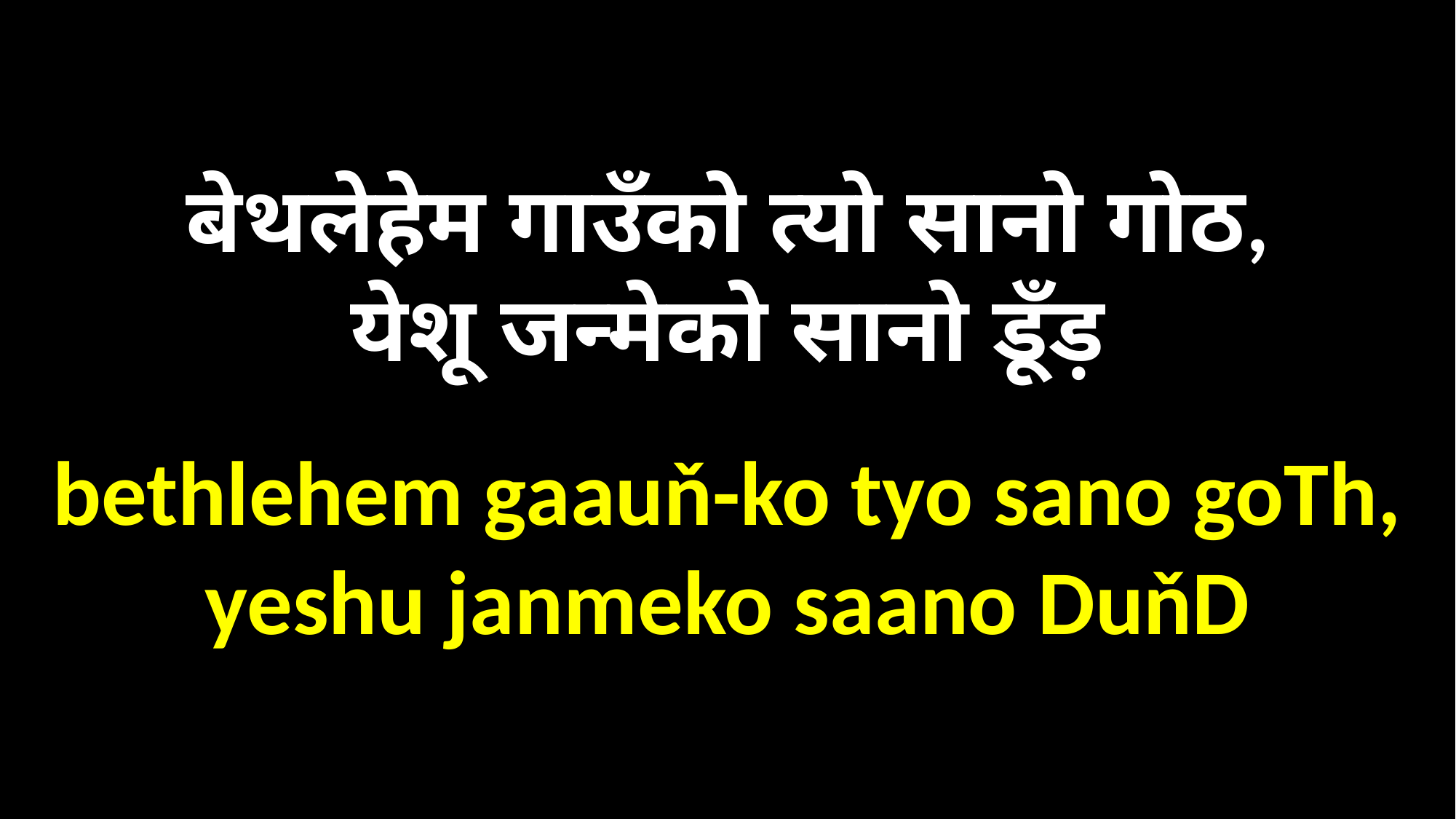

बेथलेहेम गाउँको त्यो सानो गोठ,
येशू जन्मेको सानो डूँड़

bethlehem gaauň-ko tyo sano goTh,
yeshu janmeko saano DuňD